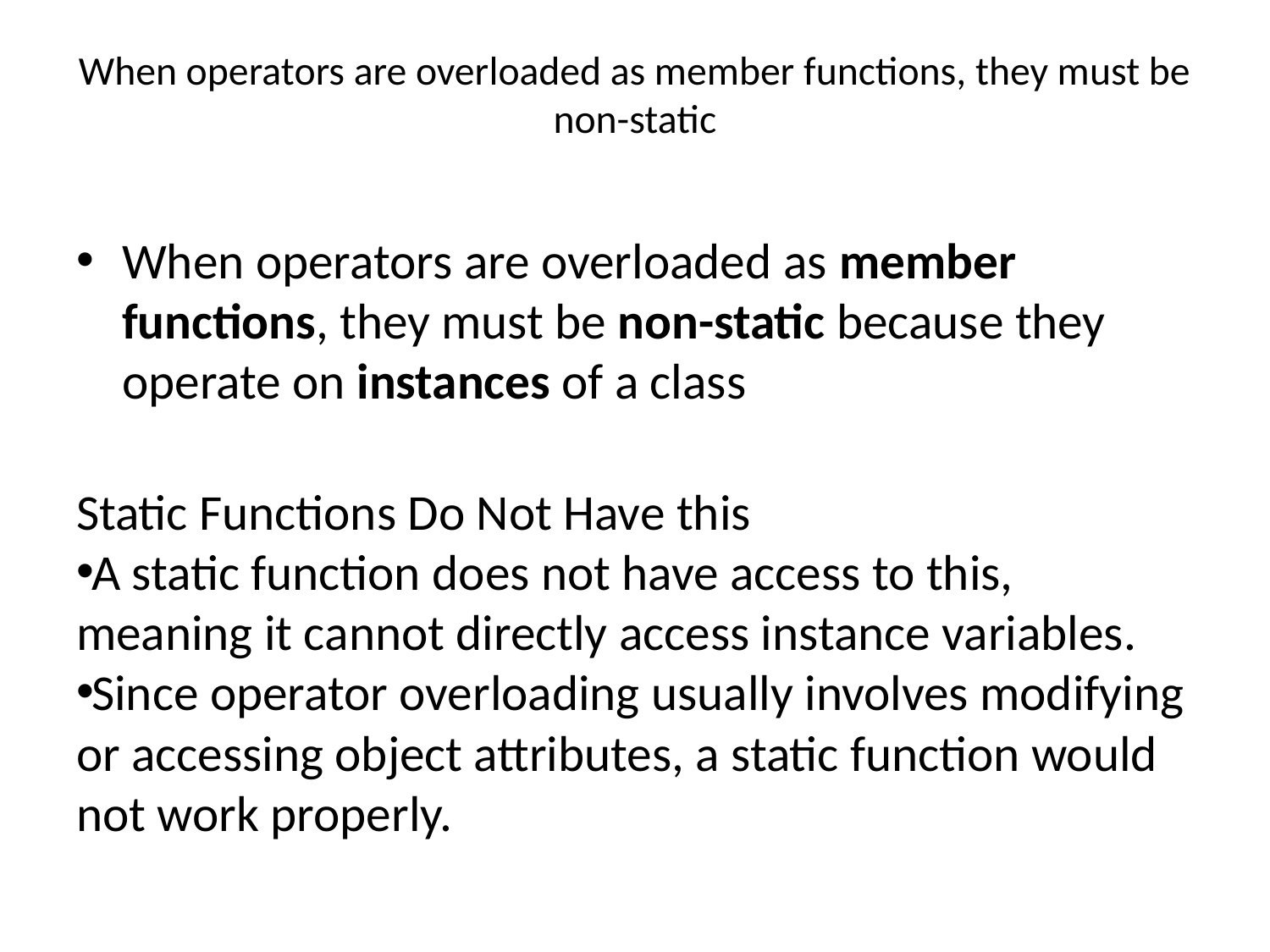

# When operators are overloaded as member functions, they must be non-static
When operators are overloaded as member functions, they must be non-static because they operate on instances of a class

Static Functions Do Not Have this
A static function does not have access to this, meaning it cannot directly access instance variables.
Since operator overloading usually involves modifying or accessing object attributes, a static function would not work properly.